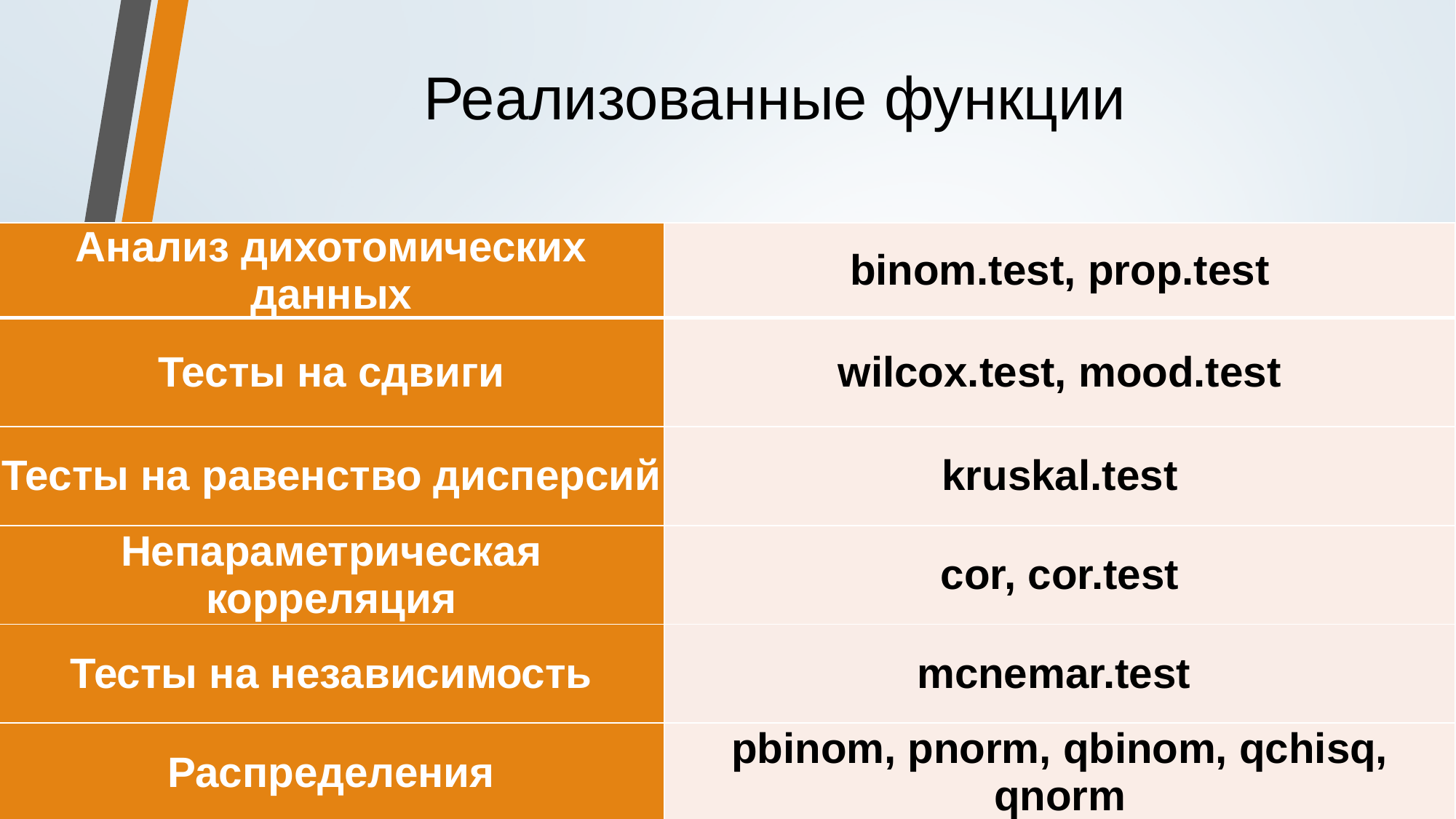

# Реализованные функции
| Анализ дихотомических данных | binom.test, prop.test |
| --- | --- |
| Тесты на сдвиги | wilcox.test, mood.test |
| Тесты на равенство дисперсий | kruskal.test |
| Непараметрическая корреляция | cor, cor.test |
| Тесты на независимость | mcnemar.test |
| Распределения | pbinom, pnorm, qbinom, qchisq, qnorm |